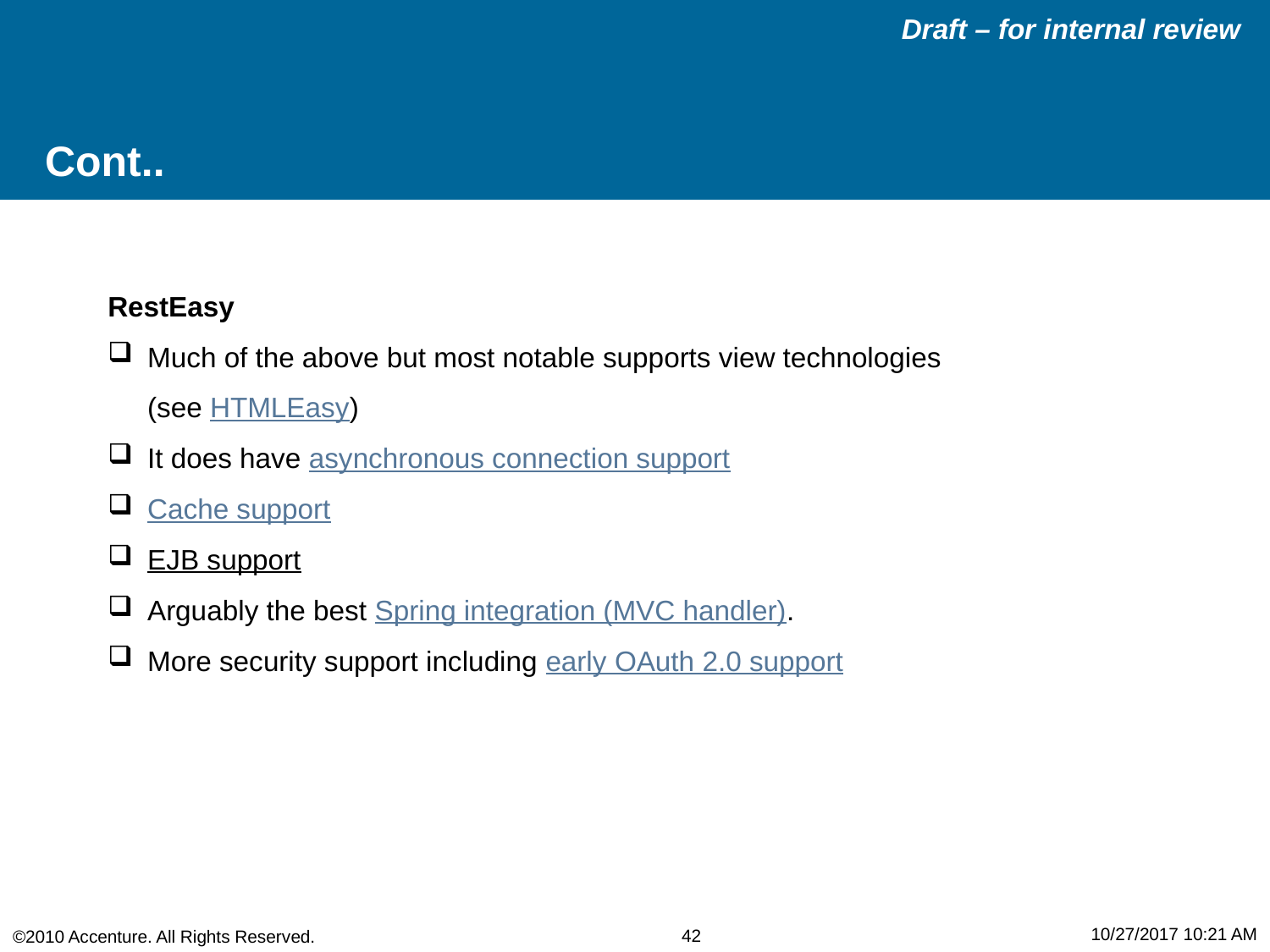

# Cont..
RestEasy
Much of the above but most notable supports view technologies (see HTMLEasy)
It does have asynchronous connection support
Cache support
EJB support
Arguably the best Spring integration (MVC handler).
More security support including early OAuth 2.0 support
10/27/2017 10:21 AM
42
©2010 Accenture. All Rights Reserved.